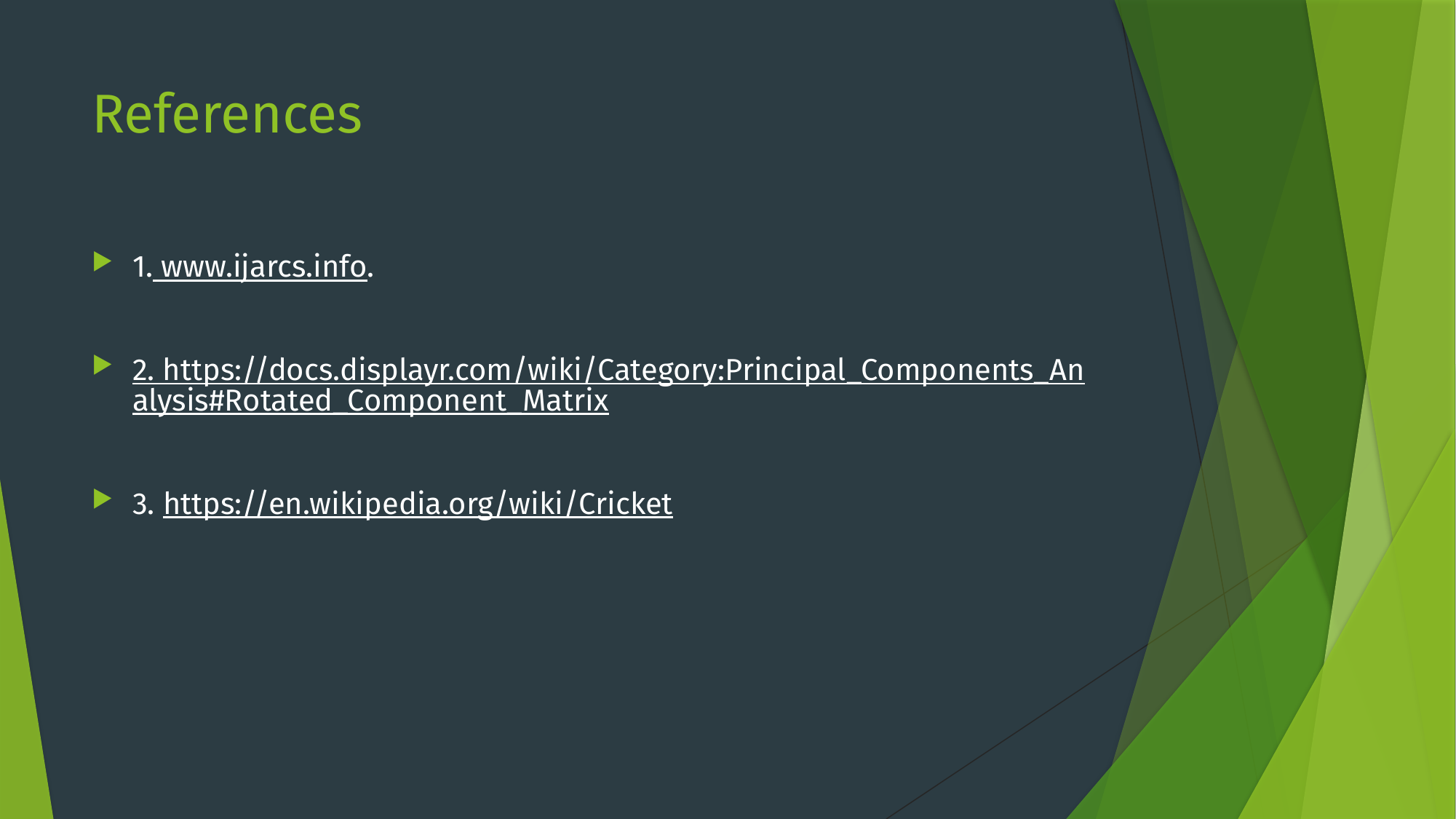

# References

1. www.ijarcs.info.

2. https://docs.displayr.com/wiki/Category:Principal_Components_Analysis#Rotated_Component_Matrix

3. https://en.wikipedia.org/wiki/Cricket